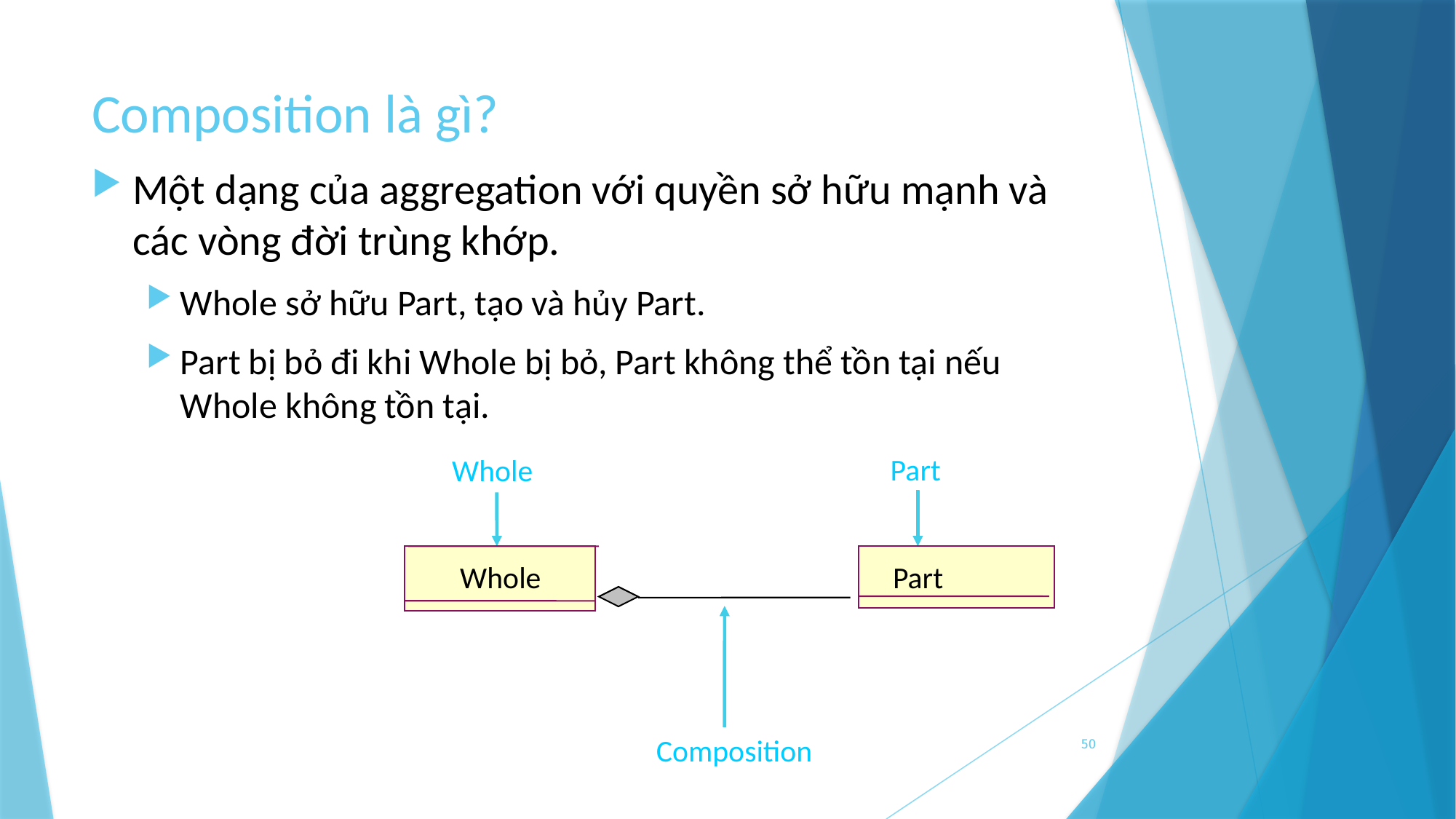

# Composition là gì?
Một dạng của aggregation với quyền sở hữu mạnh và các vòng đời trùng khớp.
Whole sở hữu Part, tạo và hủy Part.
Part bị bỏ đi khi Whole bị bỏ, Part không thể tồn tại nếu Whole không tồn tại.
Part
Whole

Whole
Part

50
Composition